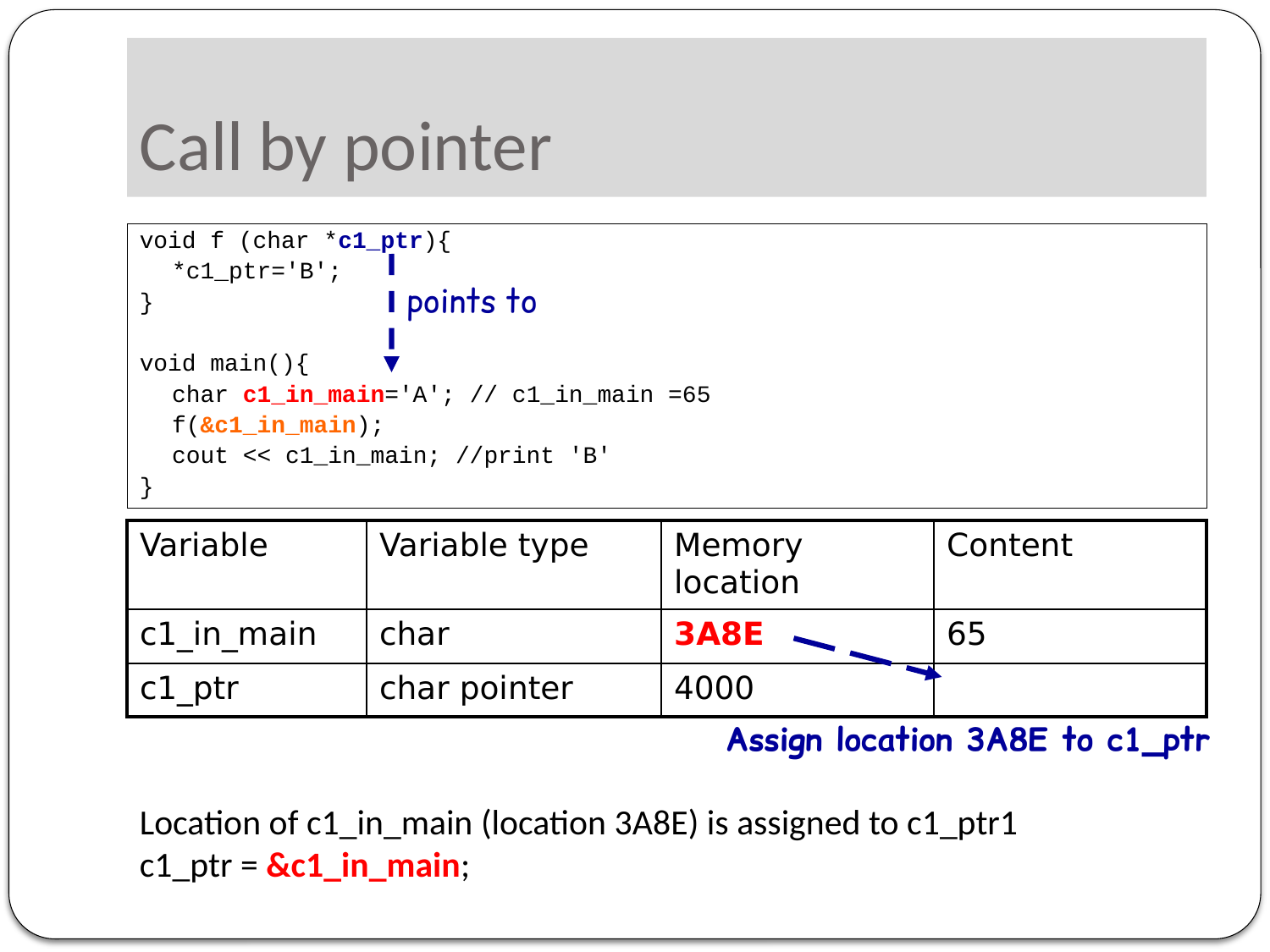

# Call by pointer
void f (char *c1_ptr){
	*c1_ptr='B';
}

void main(){
	char c1_in_main='A'; // c1_in_main =65
	f(&c1_in_main);
	cout << c1_in_main; //print 'B'
}

points to
| Variable | Variable type | Memory location | Content |
| --- | --- | --- | --- |
| c1\_in\_main | char | 3A8E | 65 |
| c1\_ptr | char pointer | 4000 | 3A8E |

Assign location 3A8E to c1_ptr
Location of c1_in_main (location 3A8E) is assigned to c1_ptr1
c1_ptr = &c1_in_main;